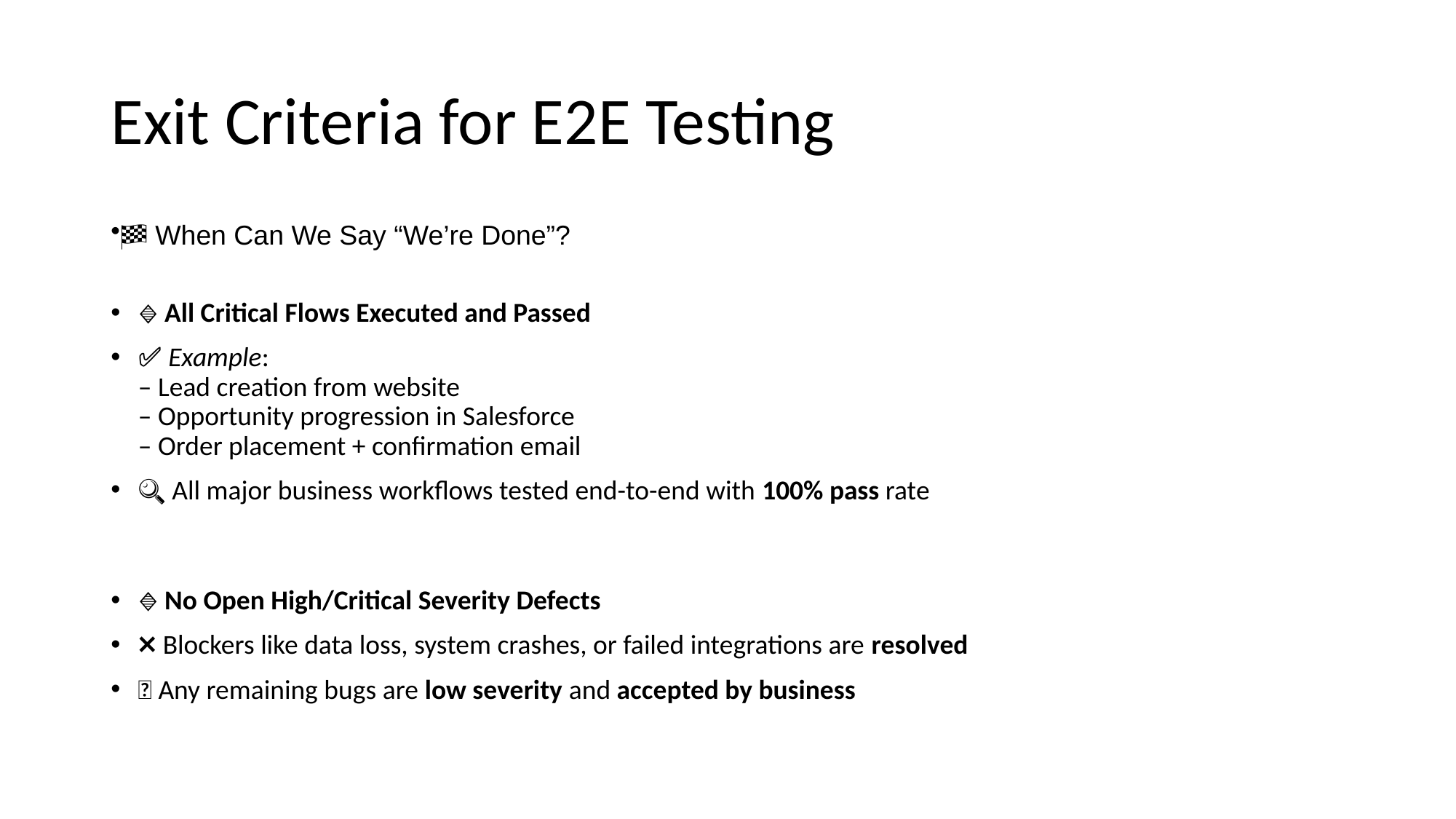

# Exit Criteria for E2E Testing
🏁 When Can We Say “We’re Done”?

🔹 All Critical Flows Executed and Passed
✅ Example:
– Lead creation from website
– Opportunity progression in Salesforce
– Order placement + confirmation email
🔍 All major business workflows tested end-to-end with 100% pass rate

🔹 No Open High/Critical Severity Defects
❌ Blockers like data loss, system crashes, or failed integrations are resolved
🧯 Any remaining bugs are low severity and accepted by business